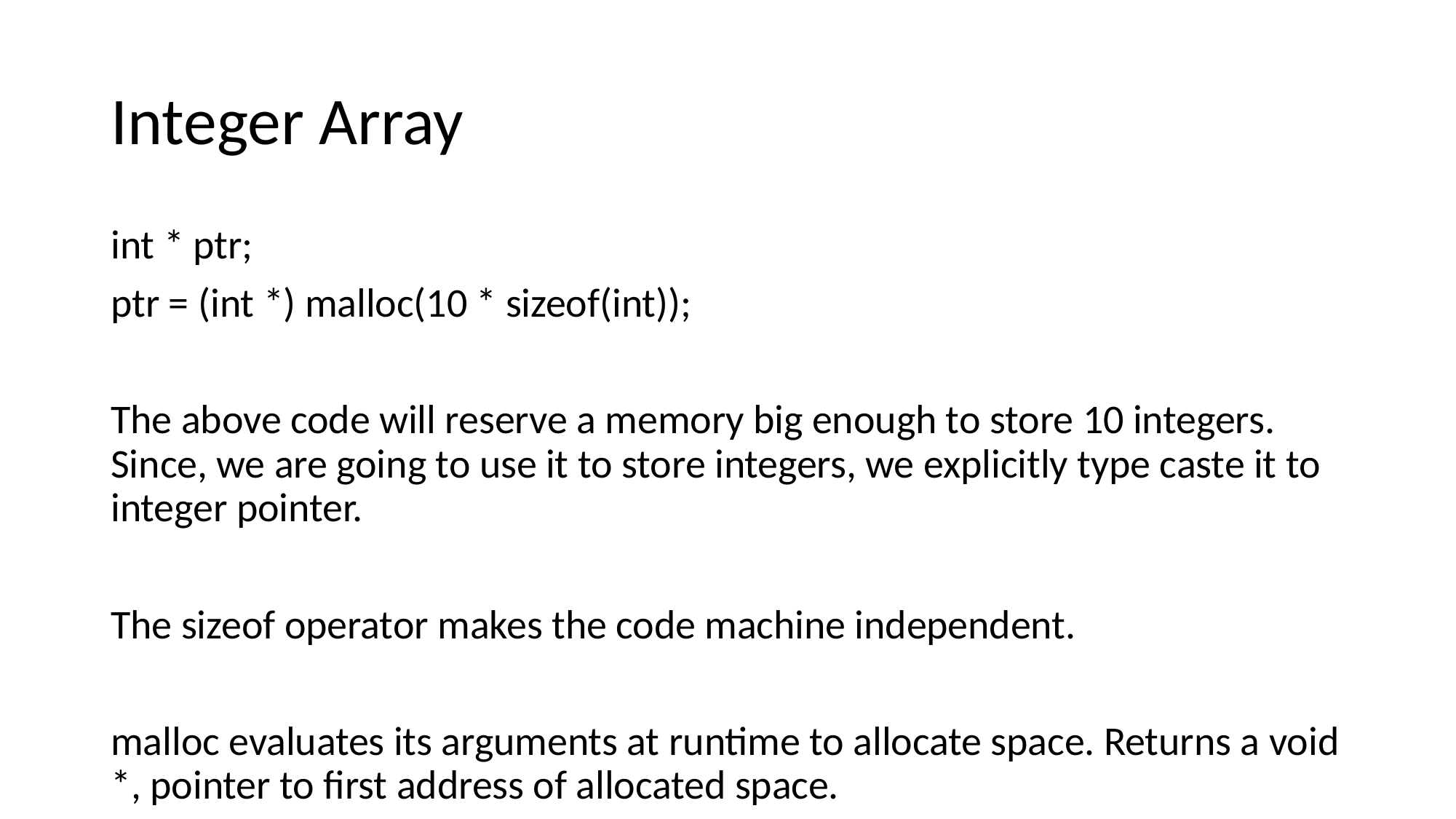

# Integer Array
int * ptr;
ptr = (int *) malloc(10 * sizeof(int));

The above code will reserve a memory big enough to store 10 integers. Since, we are going to use it to store integers, we explicitly type caste it to integer pointer.

The sizeof operator makes the code machine independent.

malloc evaluates its arguments at runtime to allocate space. Returns a void *, pointer to first address of allocated space.